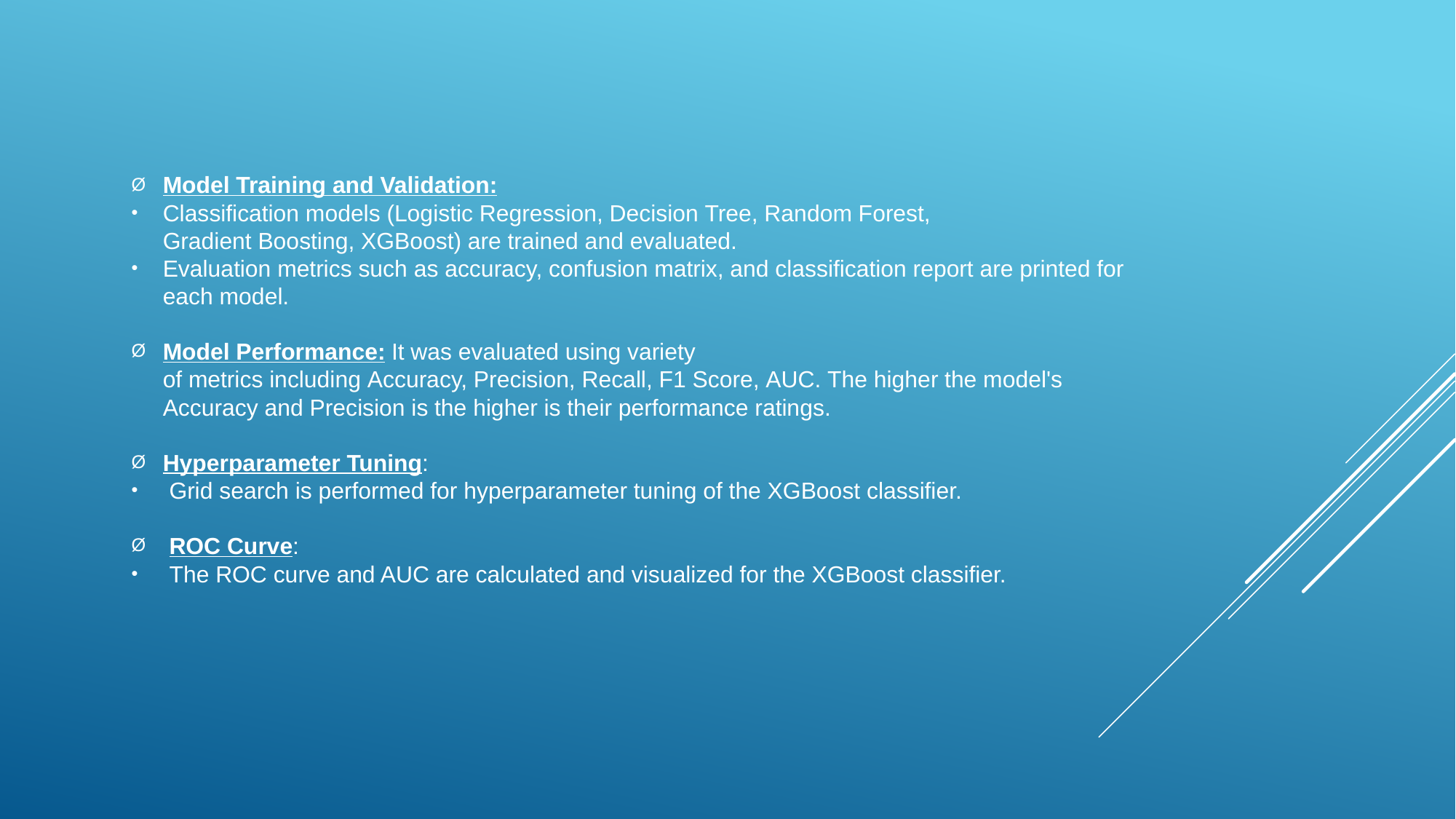

Model Training and Validation:
Classification models (Logistic Regression, Decision Tree, Random Forest, Gradient Boosting, XGBoost) are trained and evaluated.
Evaluation metrics such as accuracy, confusion matrix, and classification report are printed for each model.

Model Performance: It was evaluated using variety of metrics including Accuracy, Precision, Recall, F1 Score, AUC. The higher the model's Accuracy and Precision is the higher is their performance ratings.

Hyperparameter Tuning:
 Grid search is performed for hyperparameter tuning of the XGBoost classifier.

 ROC Curve:
 The ROC curve and AUC are calculated and visualized for the XGBoost classifier.